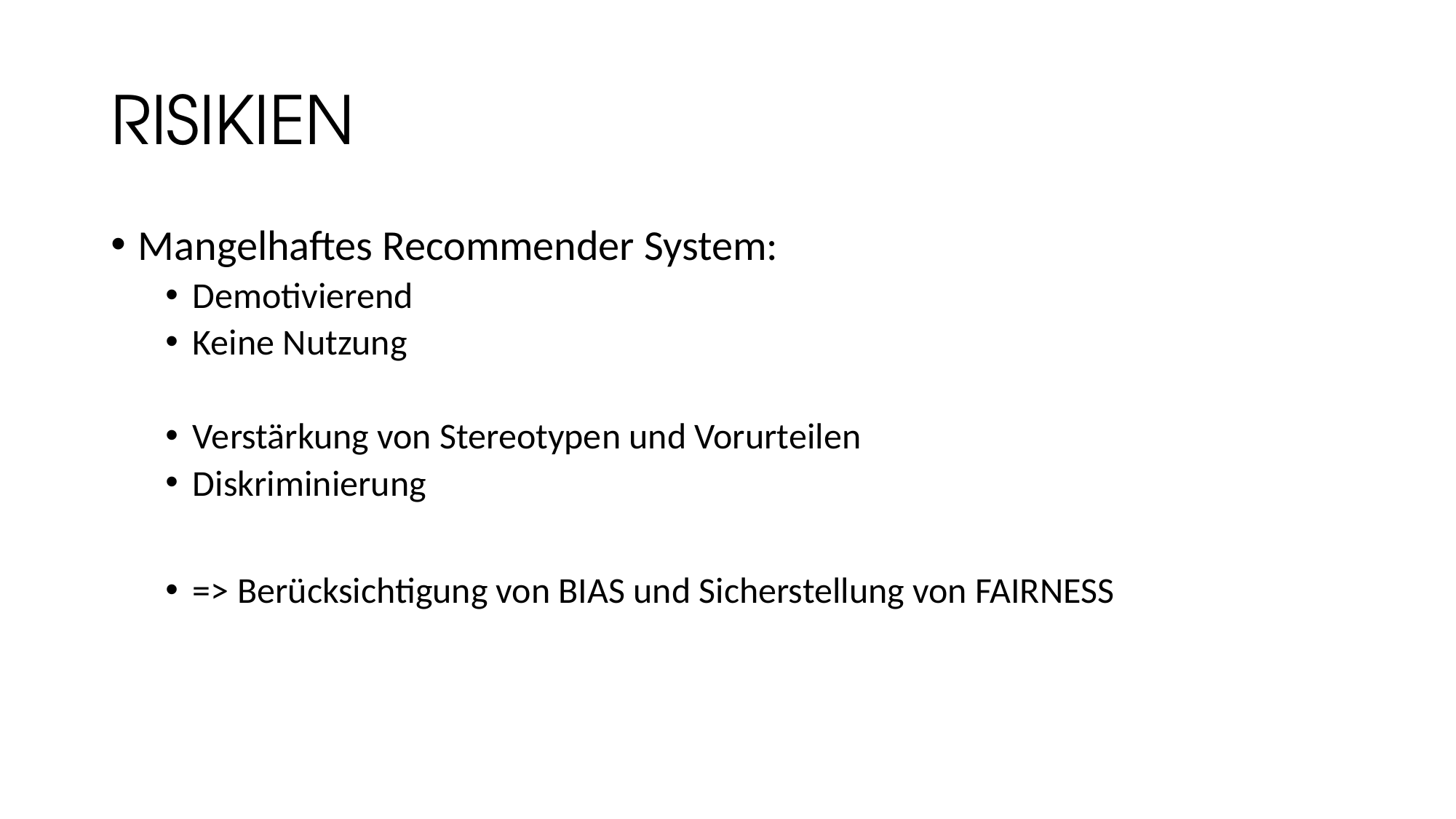

# RISIKIEN
Mangelhaftes Recommender System:
Demotivierend
Keine Nutzung

Verstärkung von Stereotypen und Vorurteilen
Diskriminierung

=> Berücksichtigung von BIAS und Sicherstellung von FAIRNESS